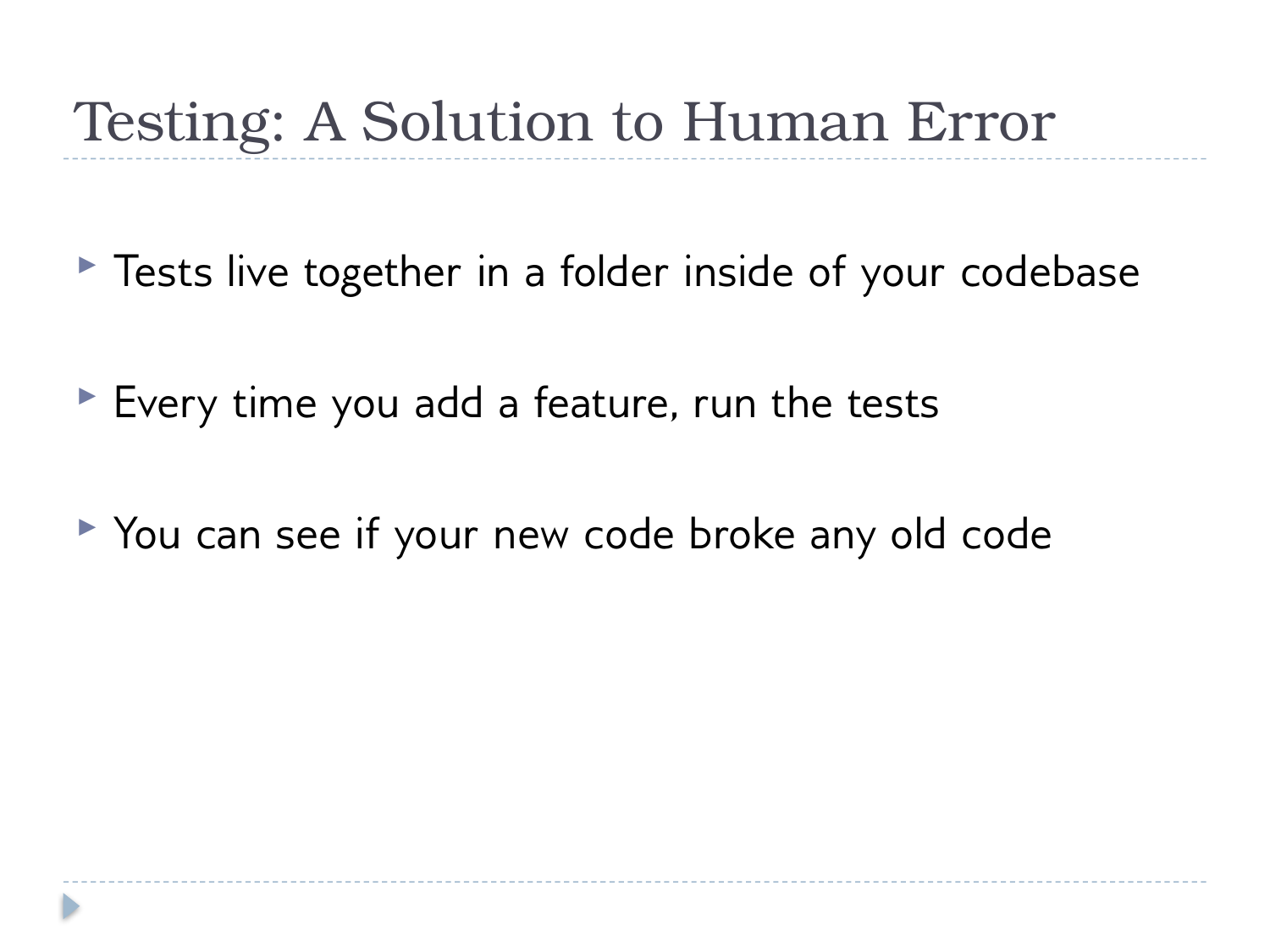

# Testing: A Solution to Human Error

Tests live together in a folder inside of your codebase

Every time you add a feature, run the tests

You can see if your new code broke any old code